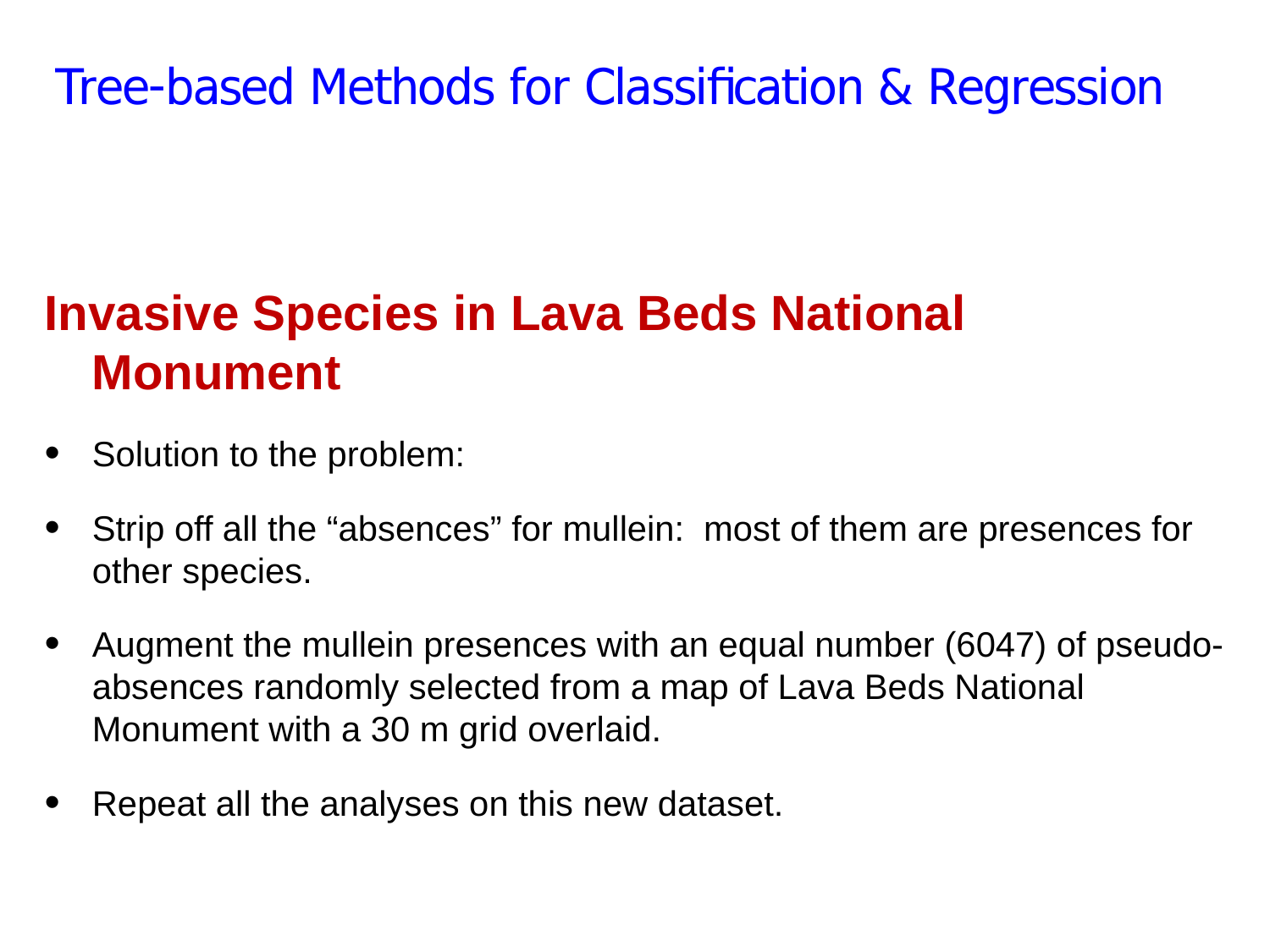

# Tree-based Methods for Classification & Regression

Invasive Species in Lava Beds National Monument

Solution to the problem:

Strip off all the “absences” for mullein:  most of them are presences for other species.

Augment the mullein presences with an equal number (6047) of pseudo-absences randomly selected from a map of Lava Beds National Monument with a 30 m grid overlaid.

Repeat all the analyses on this new dataset.